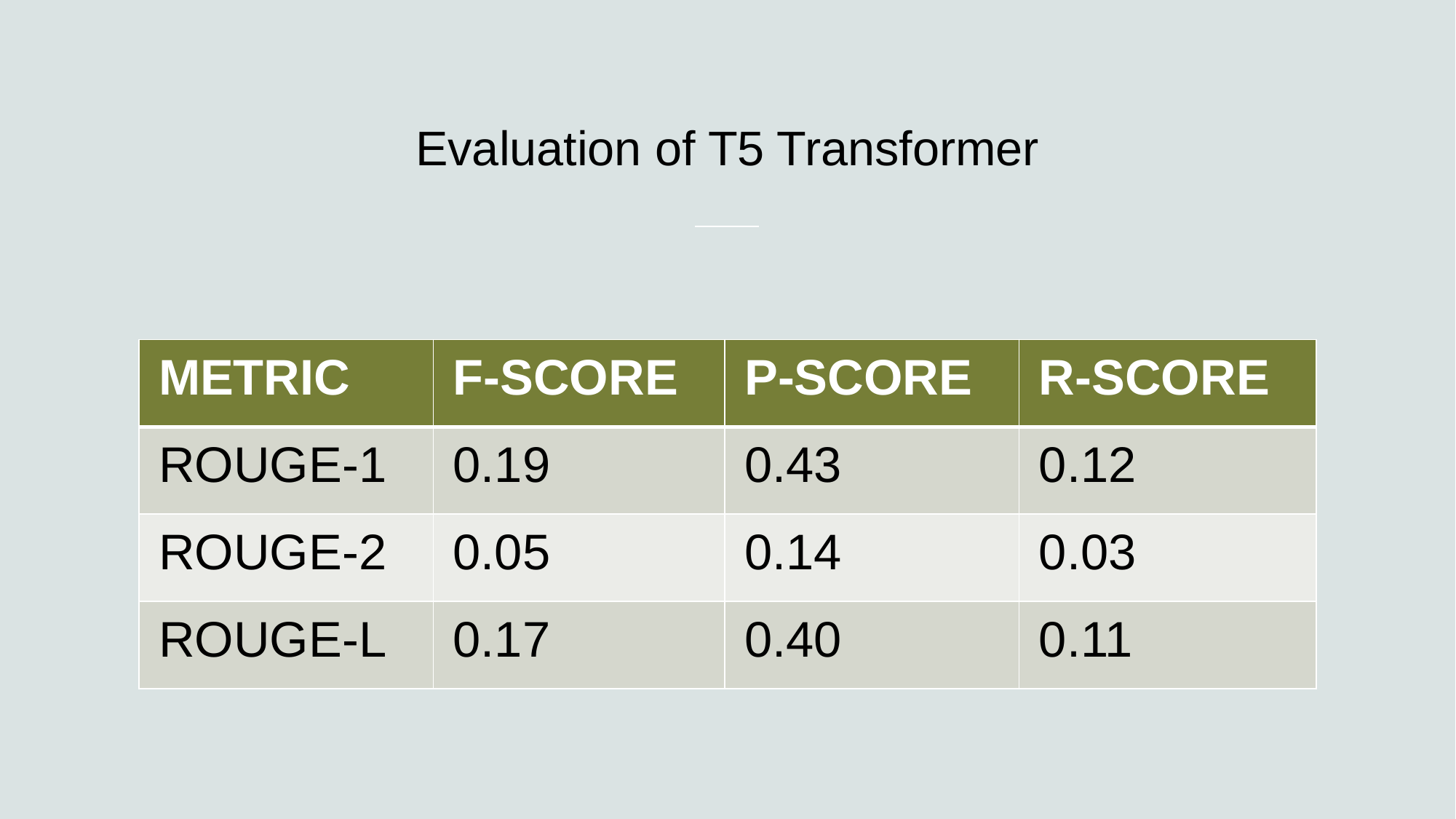

# Evaluation of T5 Transformer
| METRIC | F-SCORE | P-SCORE | R-SCORE |
| --- | --- | --- | --- |
| ROUGE-1 | 0.19 | 0.43 | 0.12 |
| ROUGE-2 | 0.05 | 0.14 | 0.03 |
| ROUGE-L | 0.17 | 0.40 | 0.11 |